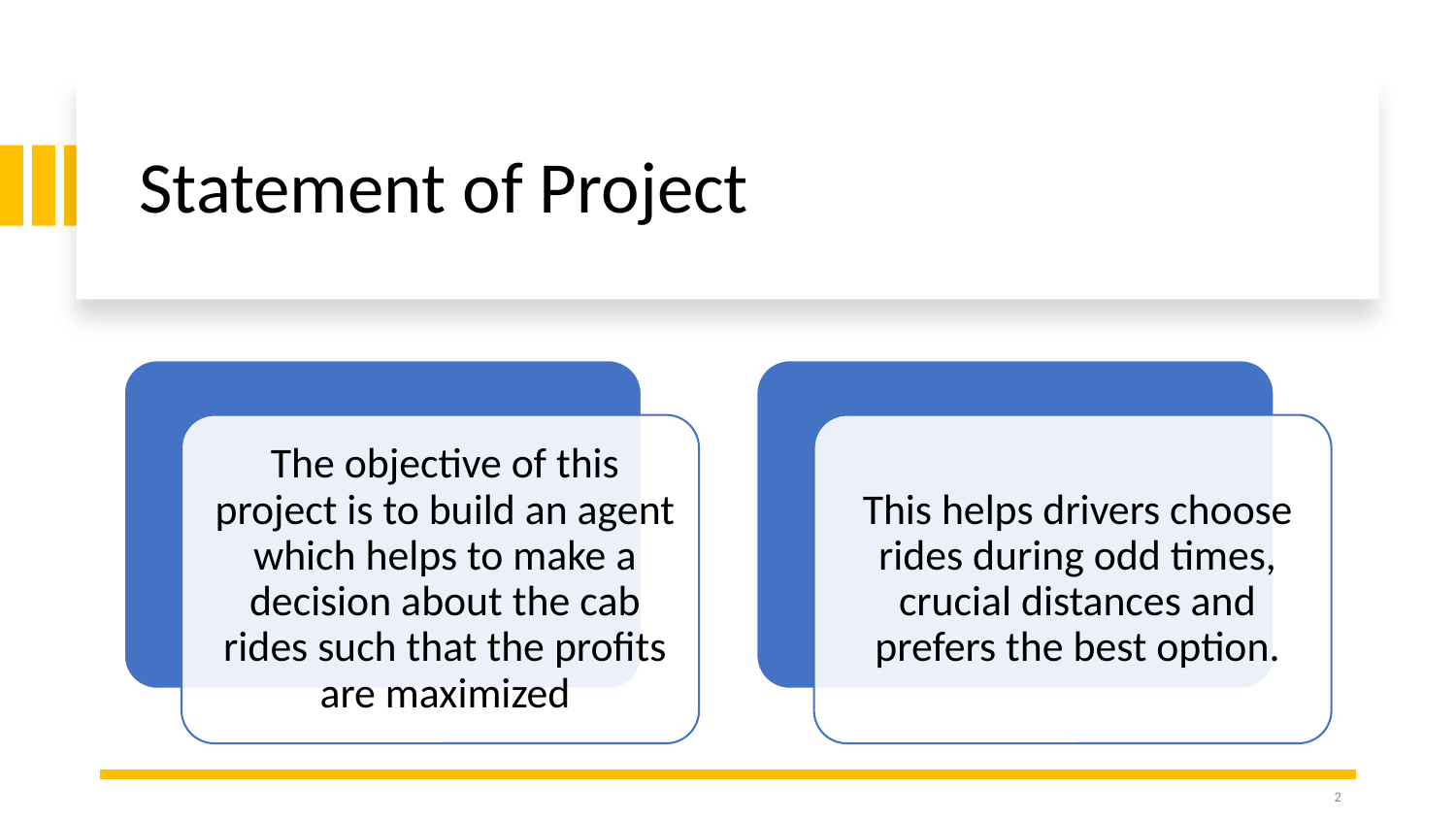

Statement of Project

The objective of this project is to build an agent which helps to make a decision about the cab rides such that the profits are maximized
This helps drivers choose rides during odd times, crucial distances and prefers the best option.
2